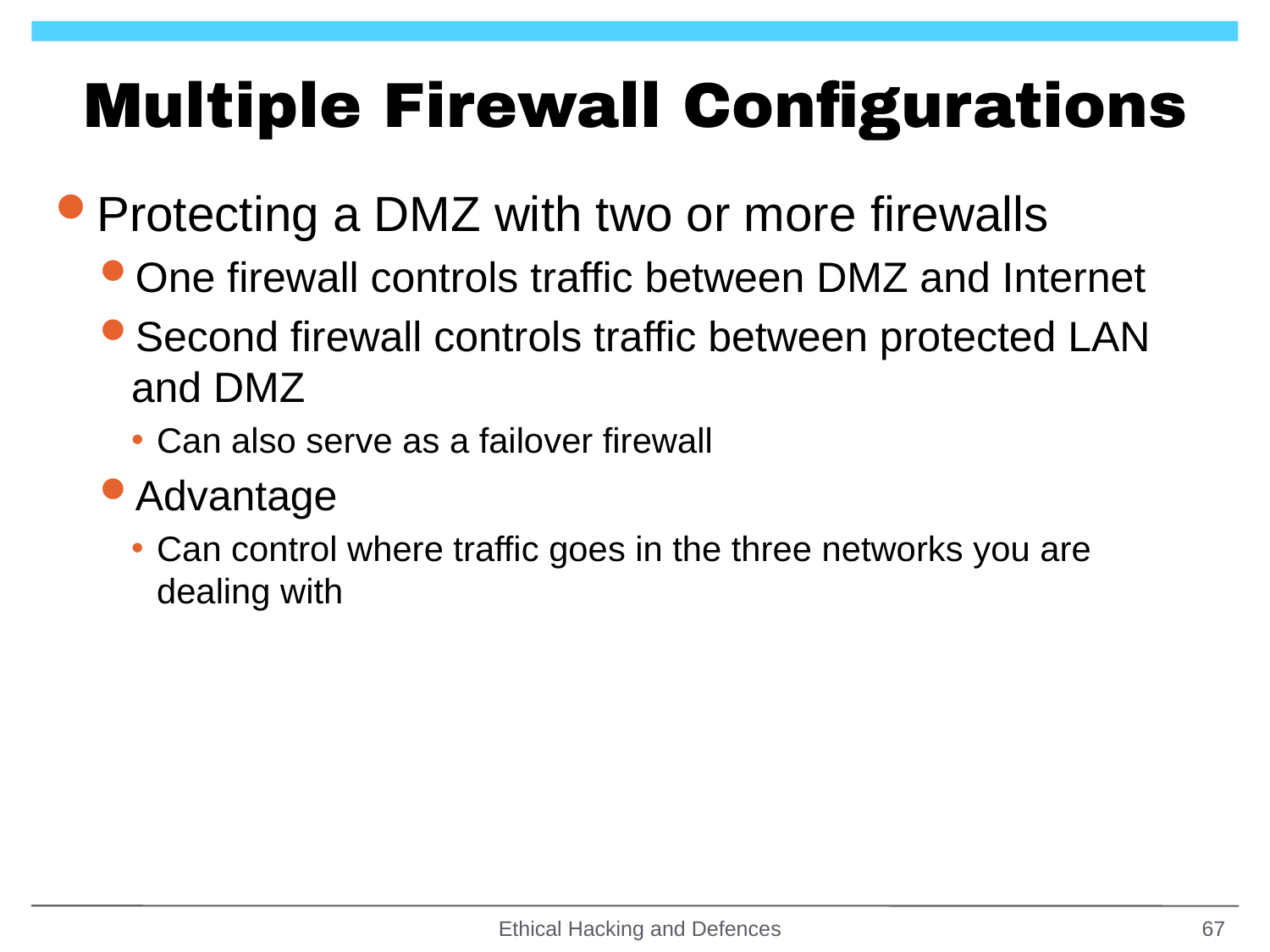

# Multiple Firewall Configurations
Protecting a DMZ with two or more firewalls
One firewall controls traffic between DMZ and Internet
Second firewall controls traffic between protected LAN and DMZ
Can also serve as a failover firewall
Advantage
Can control where traffic goes in the three networks you are dealing with

Ethical Hacking and Defences
67